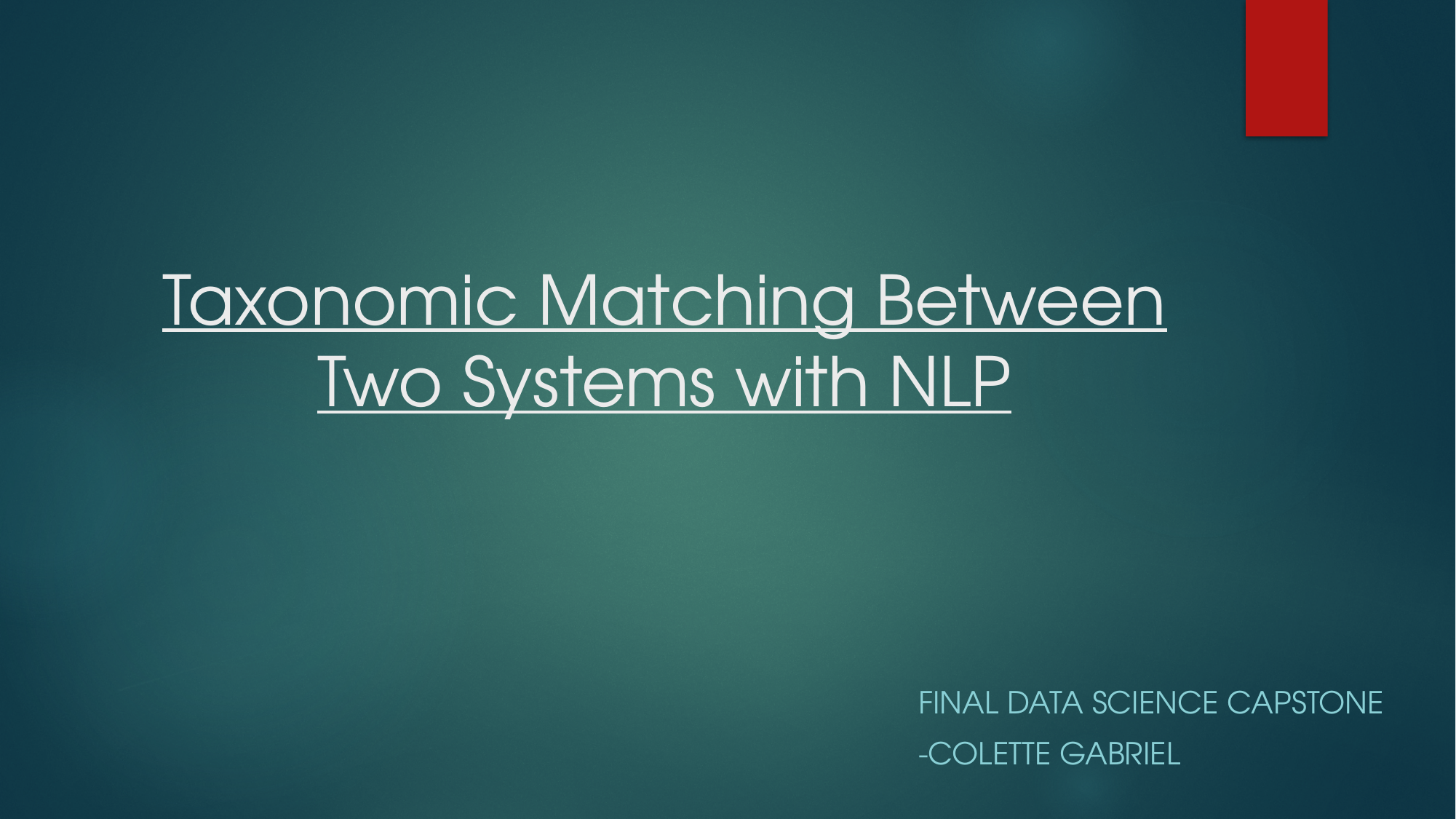

# Taxonomic Matching Between Two Systems with NLP
Final Data Science Capstone
-Colette Gabriel